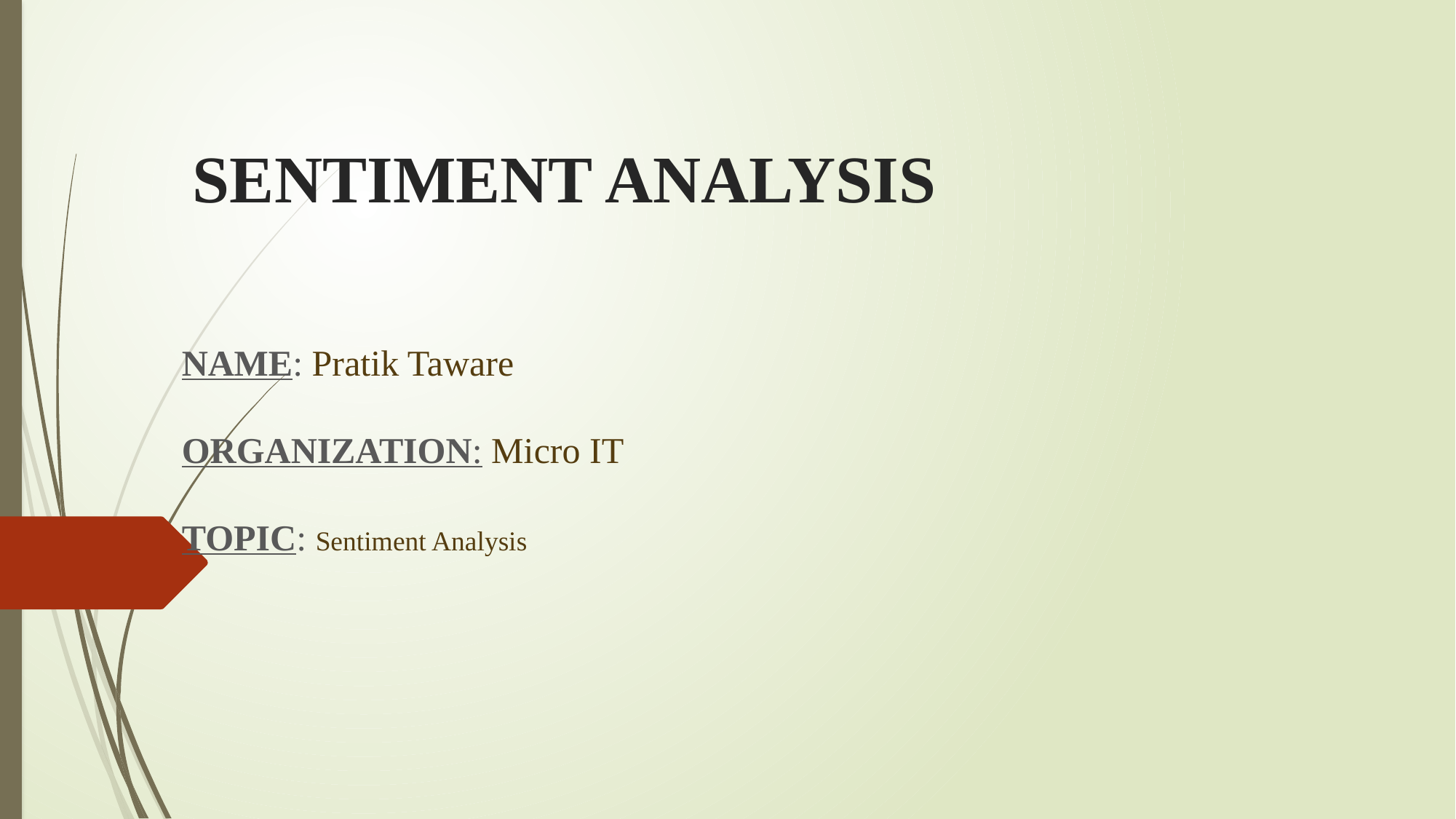

# SENTIMENT ANALYSIS

NAME: Pratik Taware
ORGANIZATION: Micro IT
TOPIC: Sentiment Analysis